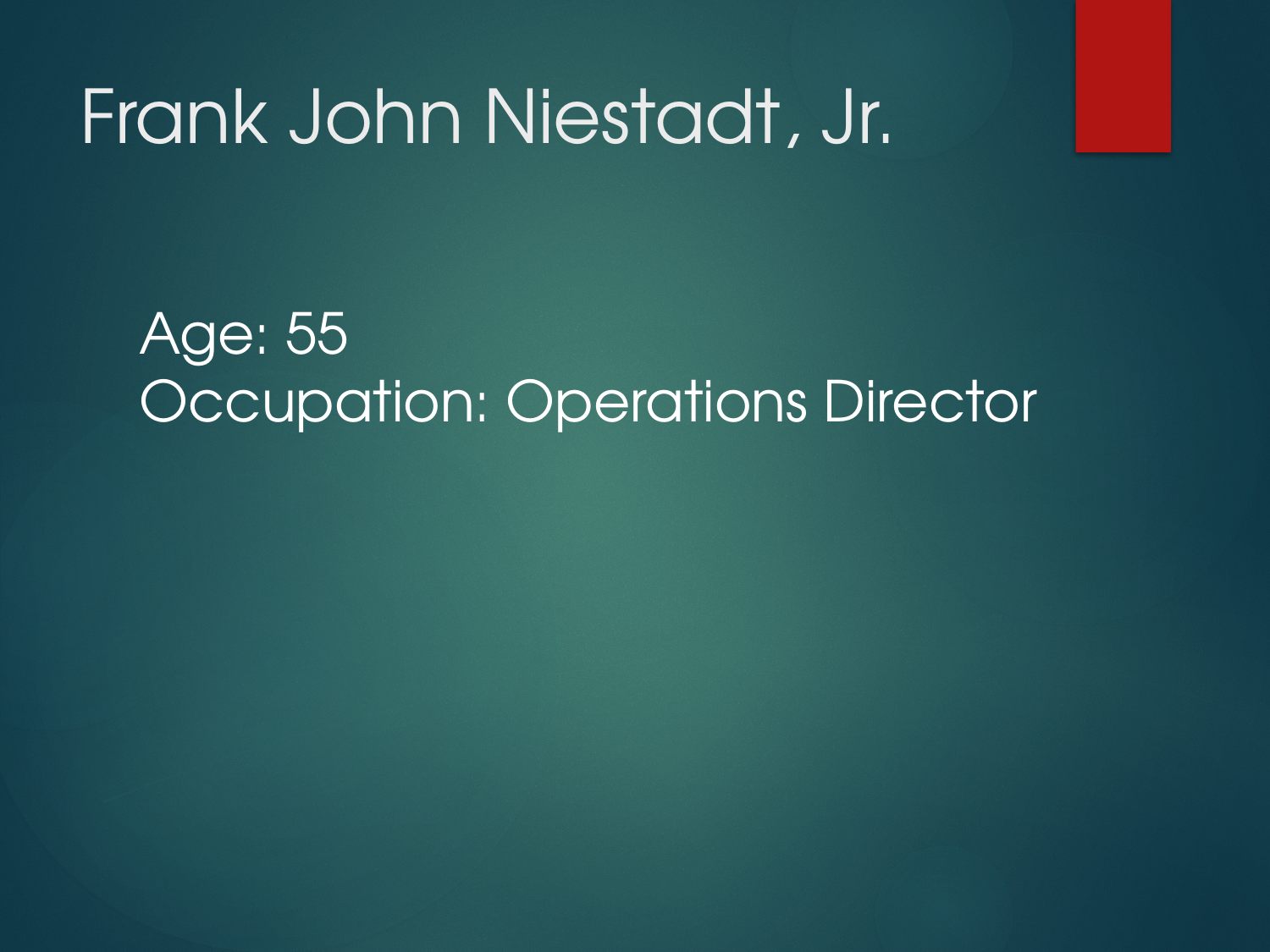

# Frank John Niestadt, Jr.

Age: 55
Occupation: Operations Director